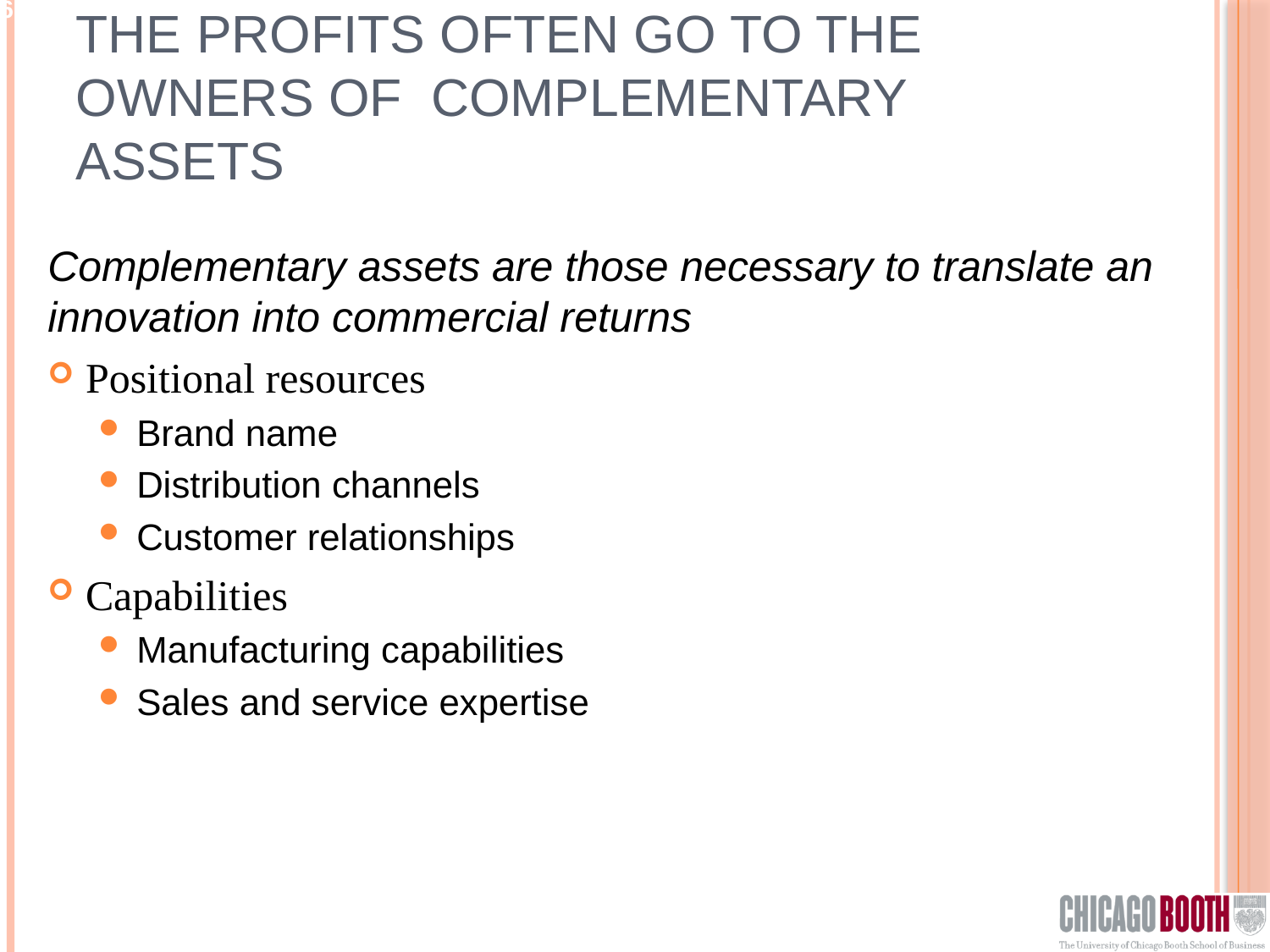

# The Profits Often Go to the Owners of  Complementary Assets
Complementary assets are those necessary to translate an innovation into commercial returns
Positional resources
Brand name
Distribution channels
Customer relationships
Capabilities
Manufacturing capabilities
Sales and service expertise

26